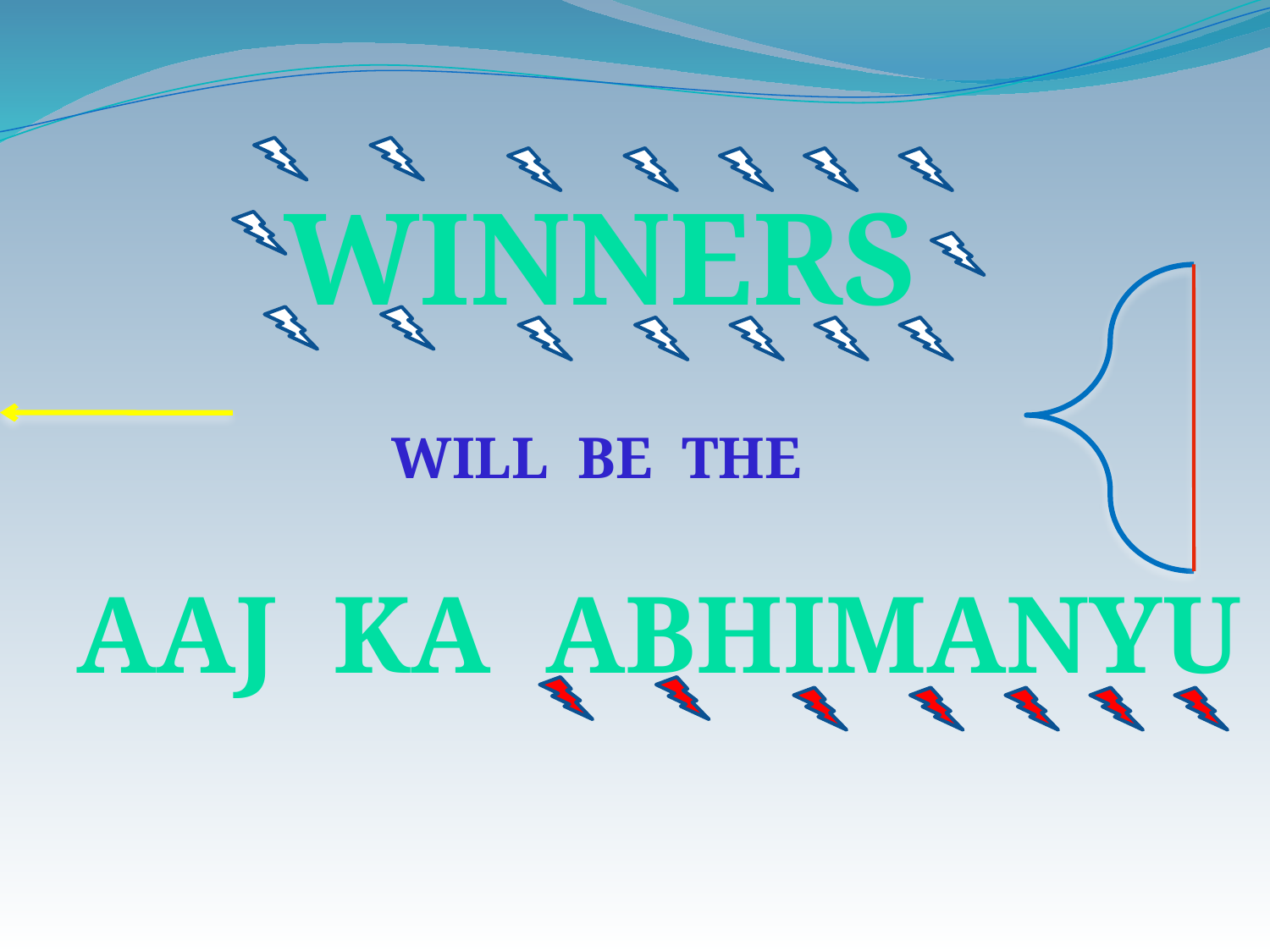

WINNERS

WILL  BE  THE
AAJ  KA  ABHIMANYU